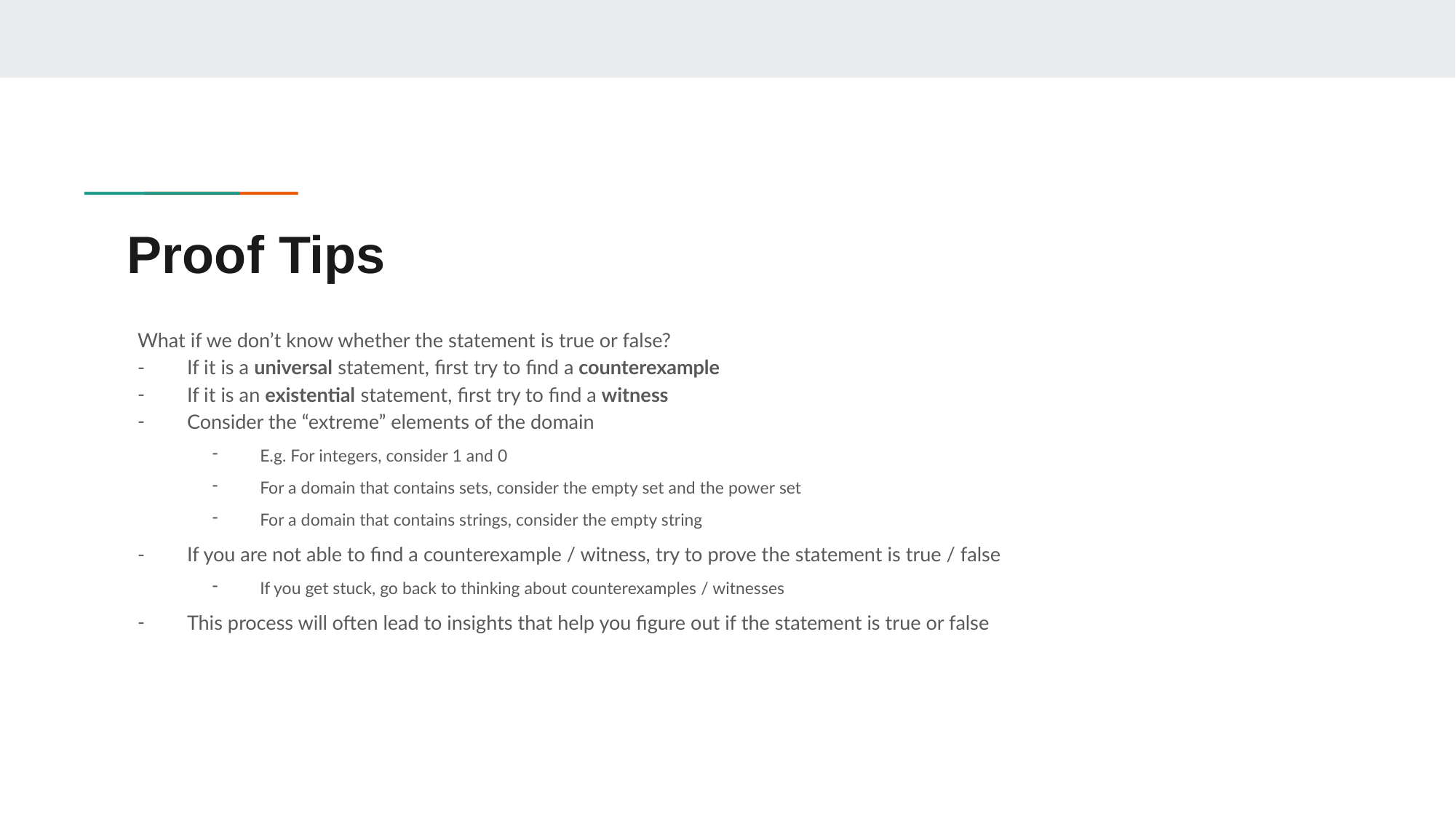

# Proof Tips
What if we don’t know whether the statement is true or false?
If it is a universal statement, first try to find a counterexample
If it is an existential statement, first try to find a witness
Consider the “extreme” elements of the domain
E.g. For integers, consider 1 and 0
For a domain that contains sets, consider the empty set and the power set
For a domain that contains strings, consider the empty string
If you are not able to find a counterexample / witness, try to prove the statement is true / false
If you get stuck, go back to thinking about counterexamples / witnesses
This process will often lead to insights that help you figure out if the statement is true or false